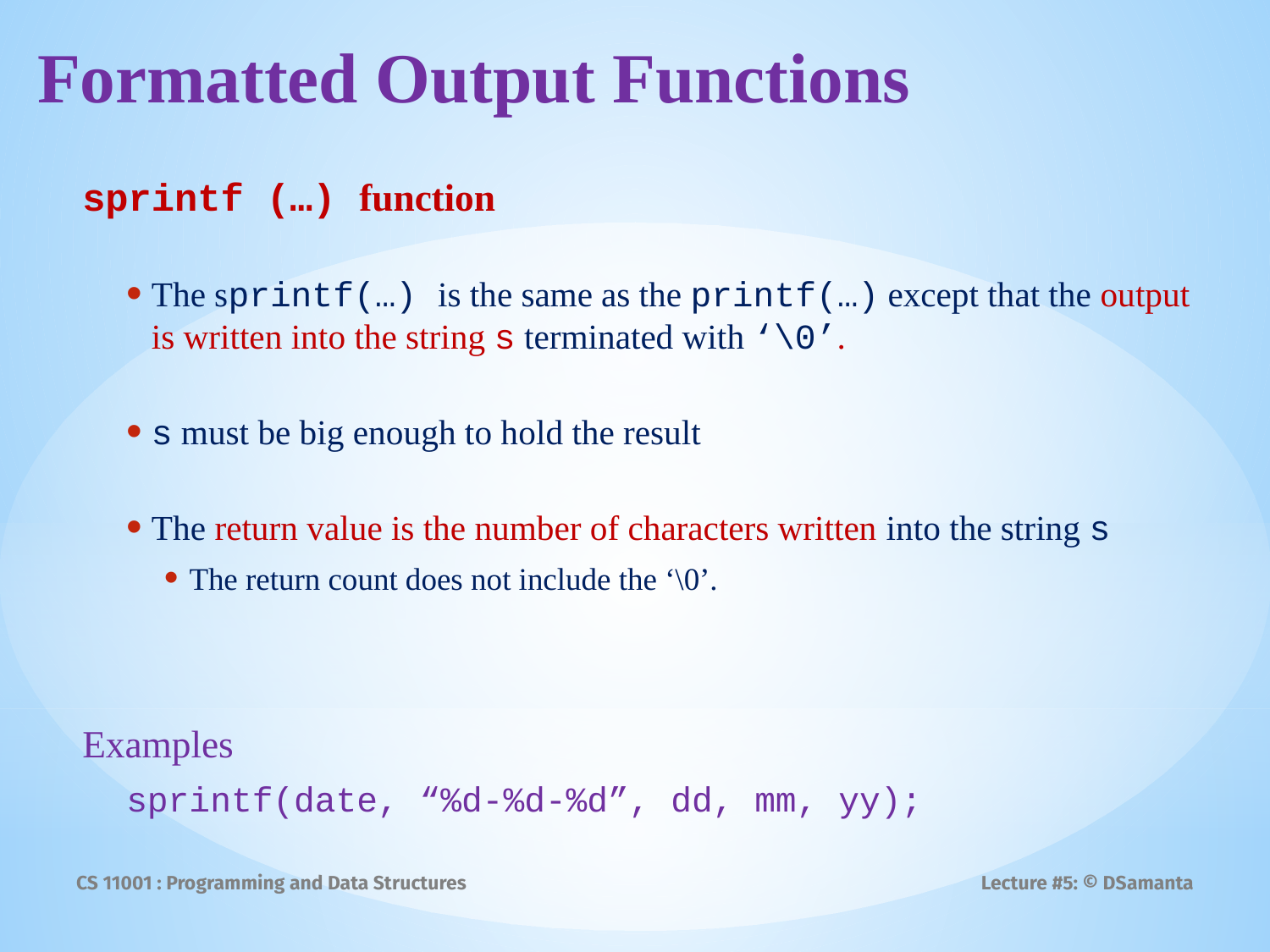

# Formatted Output Functions
sprintf (…) function

The sprintf(…) is the same as the printf(…) except that the output is written into the string s terminated with ‘\0’.

s must be big enough to hold the result

The return value is the number of characters written into the string s
The return count does not include the ‘\0’.

Examples
sprintf(date, “%d-%d-%d”, dd, mm, yy);

CS 11001 : Programming and Data Structures
19
Lecture #5: © DSamanta